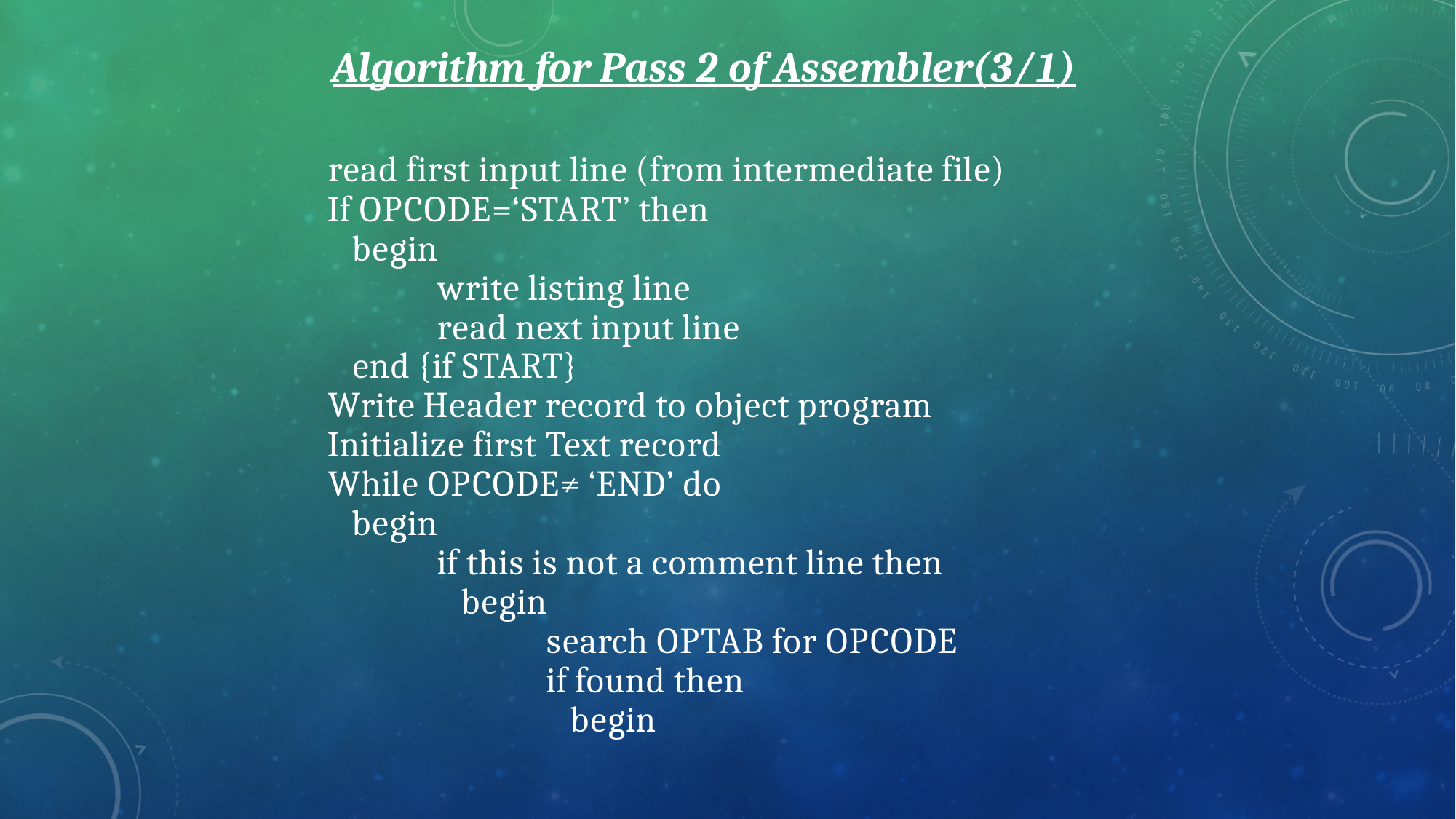

Algorithm for Pass 2 of Assembler(3/1)
read first input line (from intermediate file)
If OPCODE=‘START’ then
   begin
	write listing line
	read next input line
   end {if START}
Write Header record to object program
Initialize first Text record
While OPCODE≠ ‘END’ do
   begin
	if this is not a comment line then
 	   begin
		search OPTAB for OPCODE
		if found then
		   begin